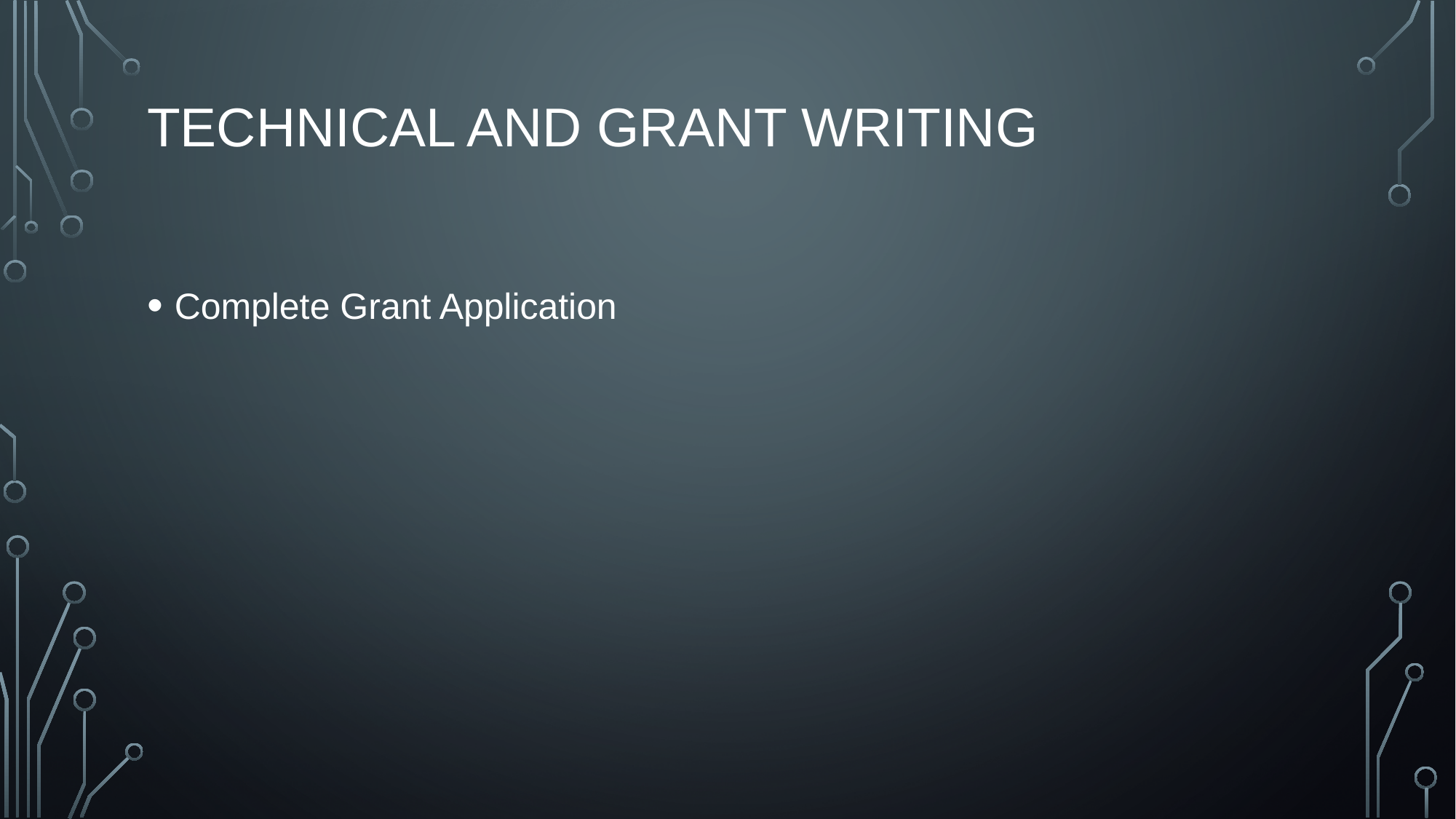

# Technical and Grant Writing
Complete Grant Application